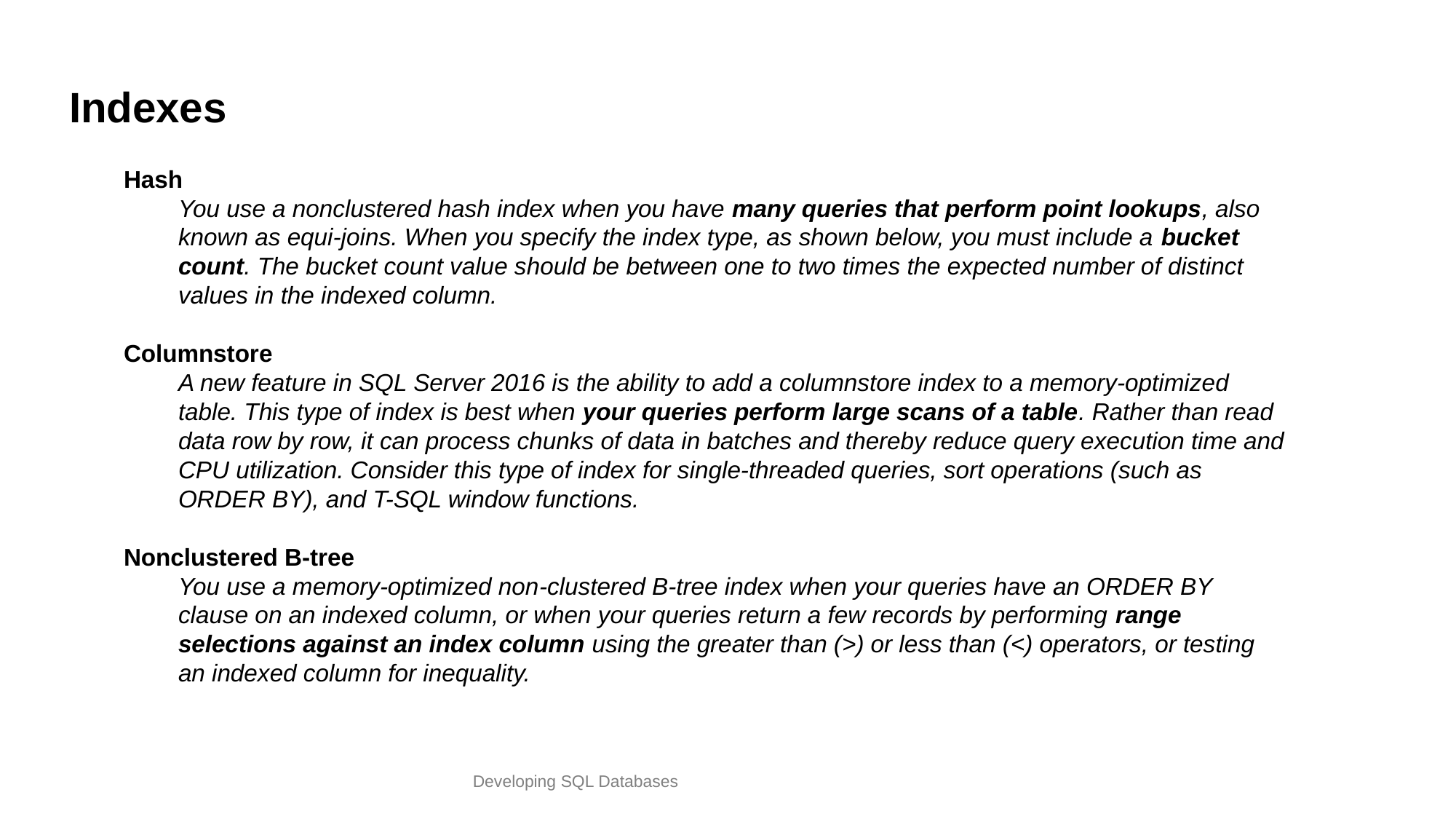

Indexes

Hash
You use a nonclustered hash index when you have many queries that perform point lookups, also known as equi-joins. When you specify the index type, as shown below, you must include a bucket count. The bucket count value should be between one to two times the expected number of distinct values in the indexed column.

Columnstore
A new feature in SQL Server 2016 is the ability to add a columnstore index to a memory-optimized table. This type of index is best when your queries perform large scans of a table. Rather than read data row by row, it can process chunks of data in batches and thereby reduce query execution time and CPU utilization. Consider this type of index for single-threaded queries, sort operations (such as ORDER BY), and T-SQL window functions.

Nonclustered B-tree
You use a memory-optimized non-clustered B-tree index when your queries have an ORDER BY clause on an indexed column, or when your queries return a few records by performing range selections against an index column using the greater than (>) or less than (<) operators, or testing an indexed column for inequality.
Developing SQL Databases